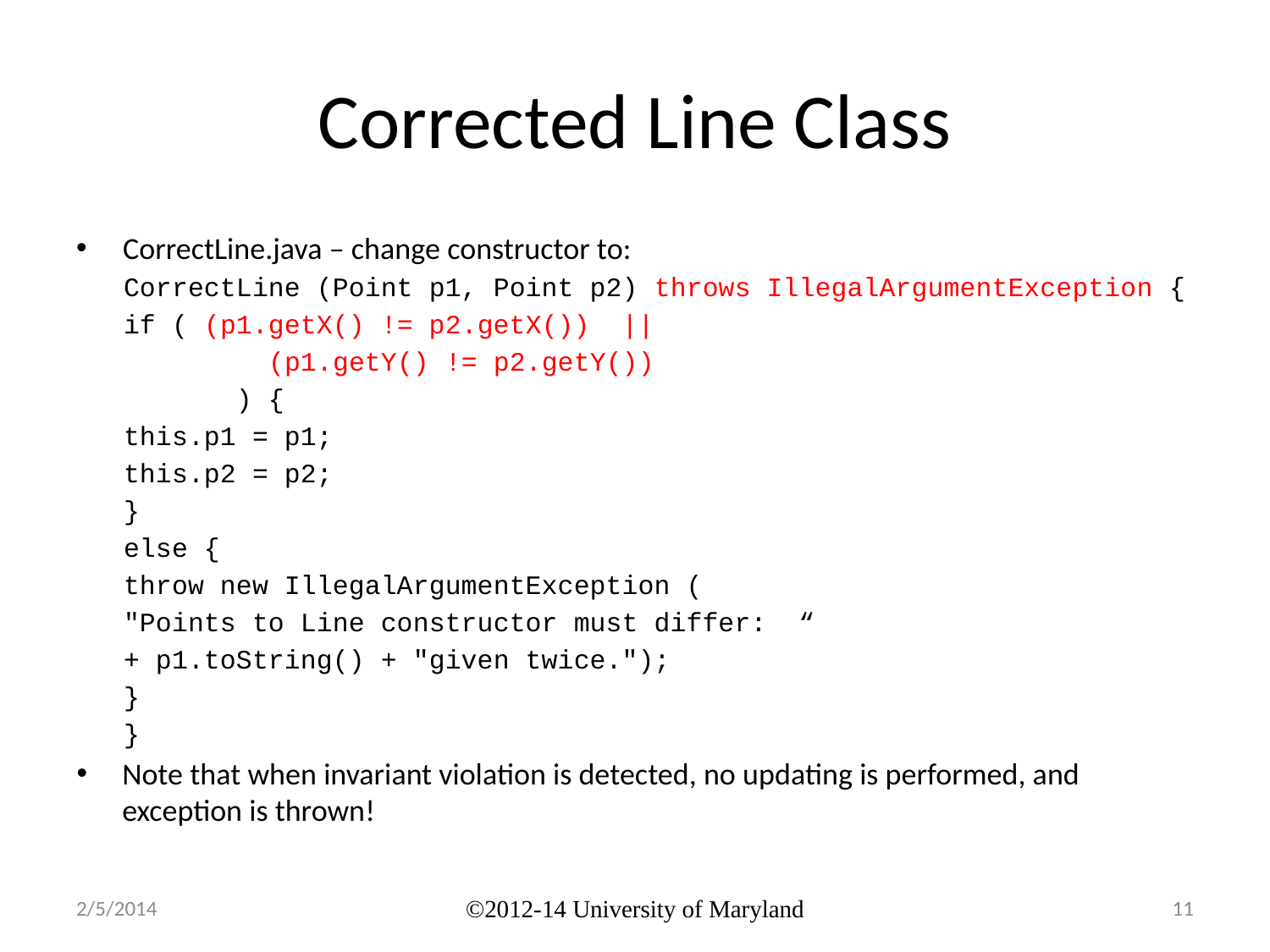

# Corrected Line Class
CorrectLine.java – change constructor to:
CorrectLine (Point p1, Point p2) throws IllegalArgumentException {
	if ( (p1.getX() != p2.getX())  ||
         (p1.getY() != p2.getY())
       ) {
		this.p1 = p1;
		this.p2 = p2;
	}
	else {
		throw new IllegalArgumentException (
		"Points to Line constructor must differ:  “
		+ p1.toString() + "given twice.");
	}
}
Note that when invariant violation is detected, no updating is performed, and exception is thrown!
2/5/2014
©2012-14 University of Maryland
11